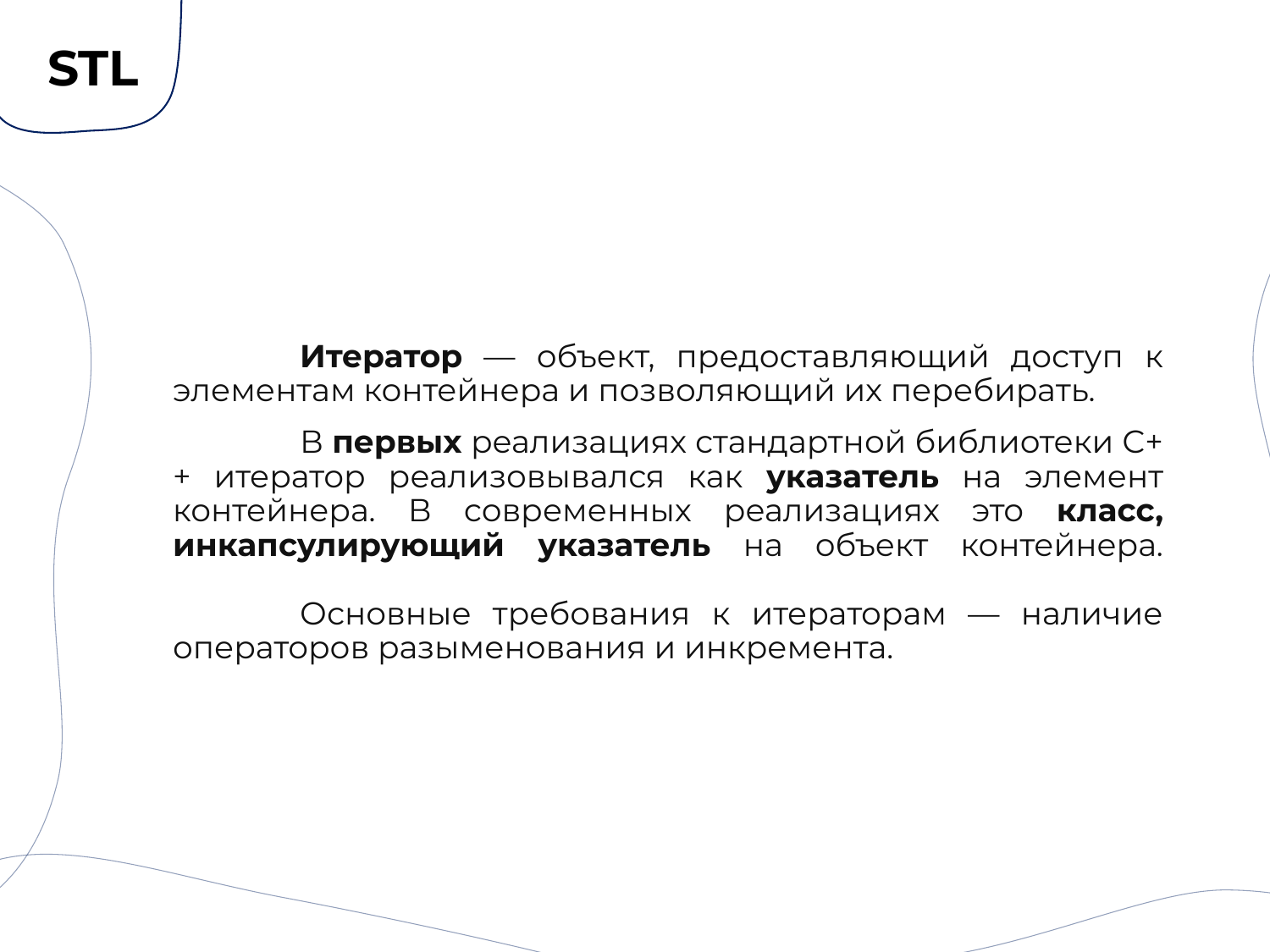

# STL
	Итератор — объект, предоставляющий доступ к элементам контейнера и позволяющий их перебирать.
	В первых реализациях стандартной библиотеки С++ итератор реализовывался как указатель на элемент контейнера. В современных реализациях это класс, инкапсулирующий указатель на объект контейнера.
	Основные требования к итераторам — наличие операторов разыменования и инкремента.